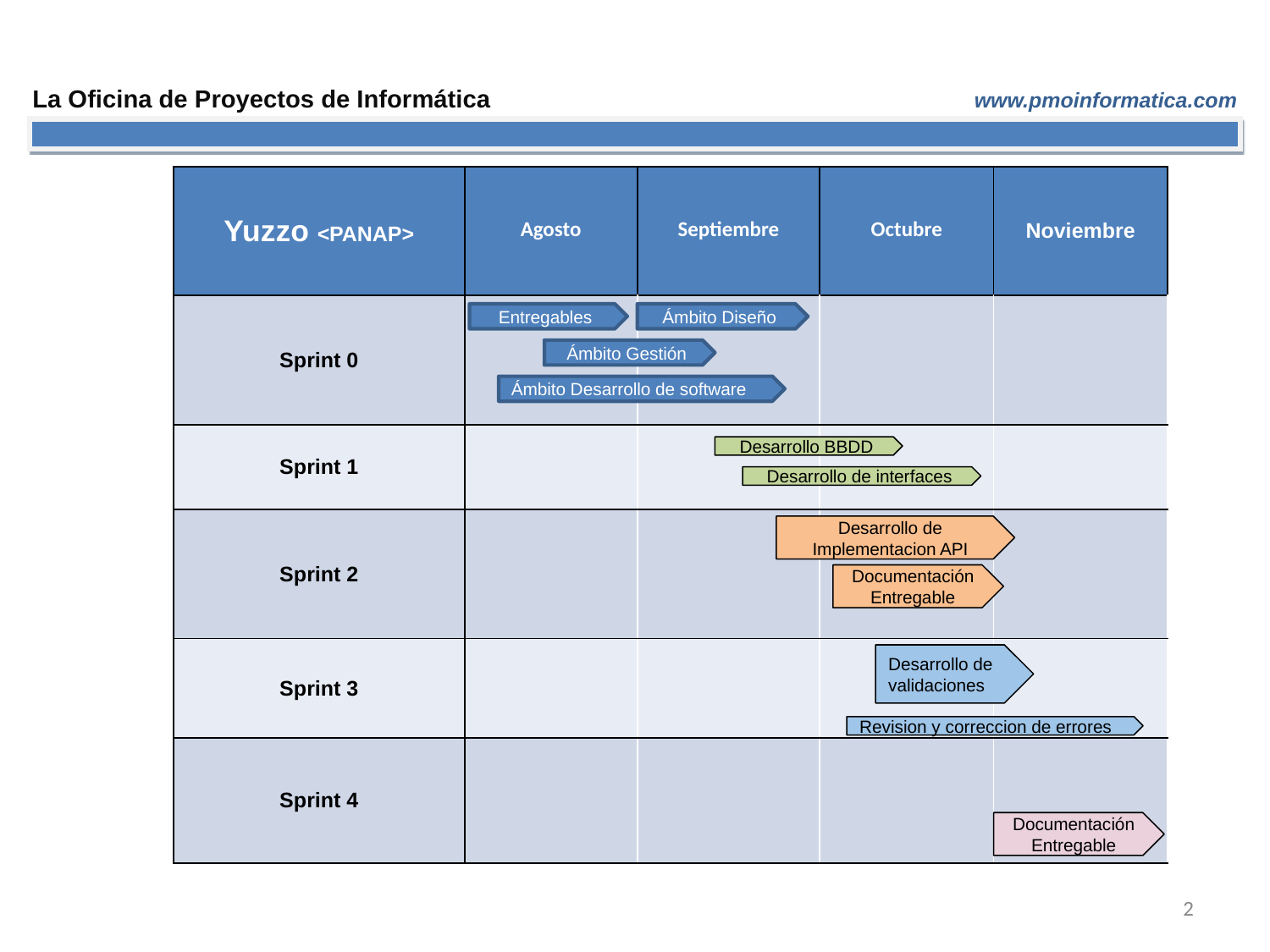

| Yuzzo <PANAP> | Agosto | Septiembre | Octubre | Noviembre |
| --- | --- | --- | --- | --- |
| Sprint 0 |  |  |  |  |
| Sprint 1 |  |  |  |  |
| Sprint 2 |  |  |  |  |
| Sprint 3 |  |  |  |  |
| Sprint 4 |  |  |  |  |
Entregables
Ámbito Diseño
Ámbito Gestión
Ámbito Desarrollo de software
Desarrollo BBDD
Desarrollo de interfaces
Desarrollo de Implementacion API
Documentación Entregable
Desarrollo de validaciones
Revision y correccion de errores
Documentación Entregable
2